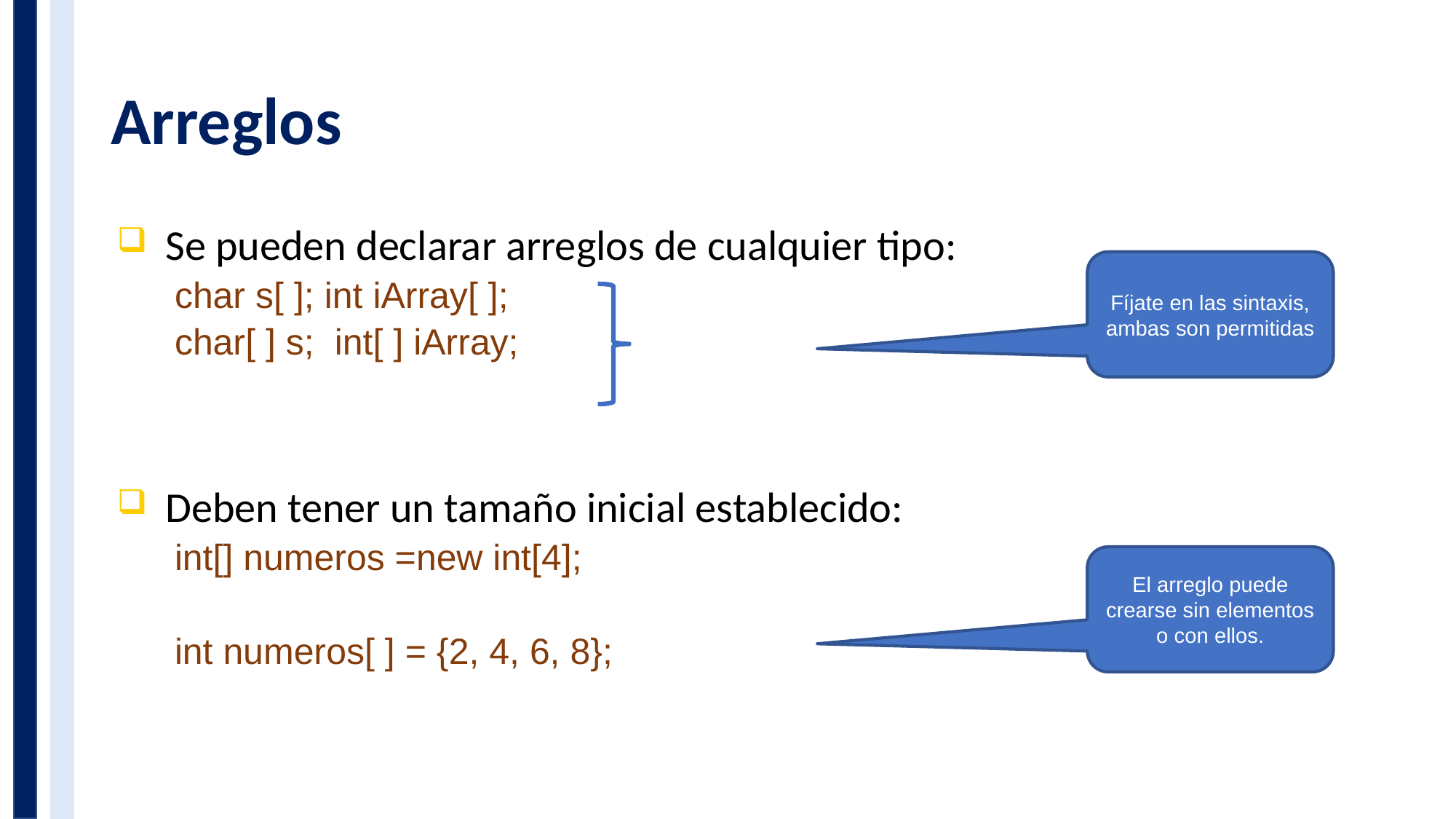

# Arreglos
Se pueden declarar arreglos de cualquier tipo:
char s[ ]; int iArray[ ];
char[ ] s;  int[ ] iArray;

Deben tener un tamaño inicial establecido:
int[] numeros =new int[4];

int numeros[ ] = {2, 4, 6, 8};

Fíjate en las sintaxis, ambas son permitidas

El arreglo puede crearse sin elementos o con ellos.